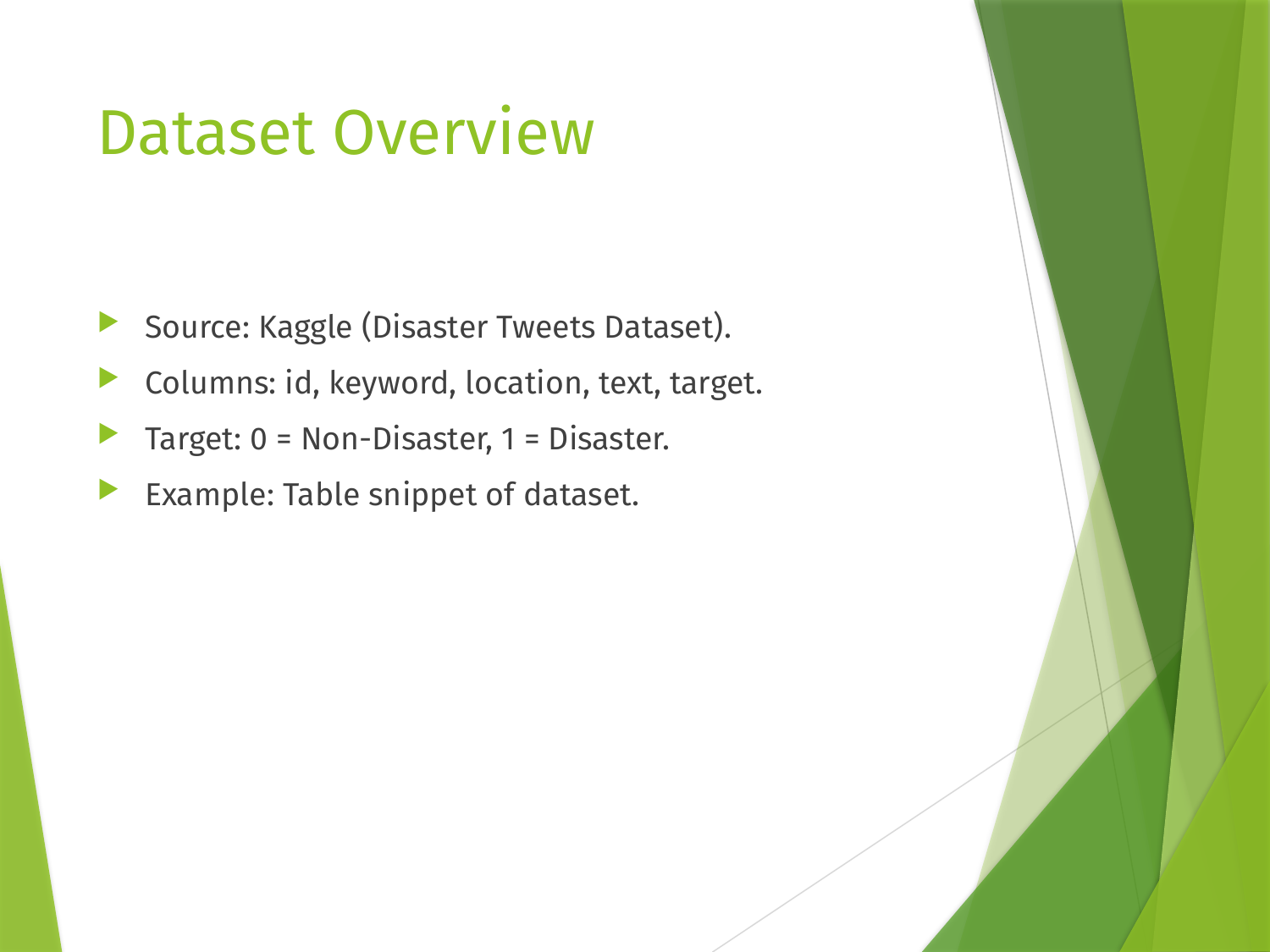

# Dataset Overview
Source: Kaggle (Disaster Tweets Dataset).
Columns: id, keyword, location, text, target.
Target: 0 = Non-Disaster, 1 = Disaster.
Example: Table snippet of dataset.